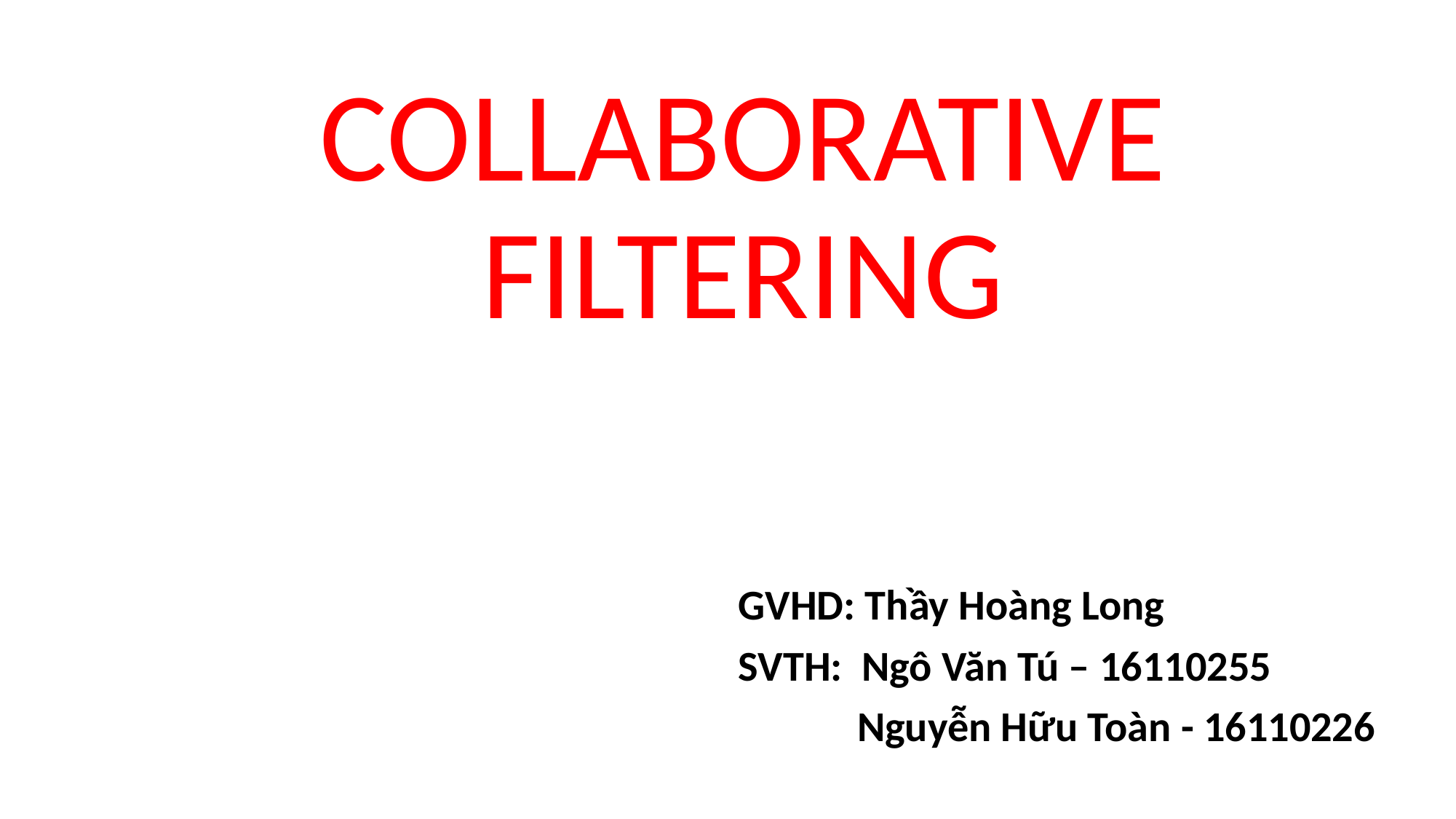

# COLLABORATIVE FILTERING
GVHD: Thầy Hoàng Long
SVTH:  Ngô Văn Tú – 16110255
	 Nguyễn Hữu Toàn - 16110226